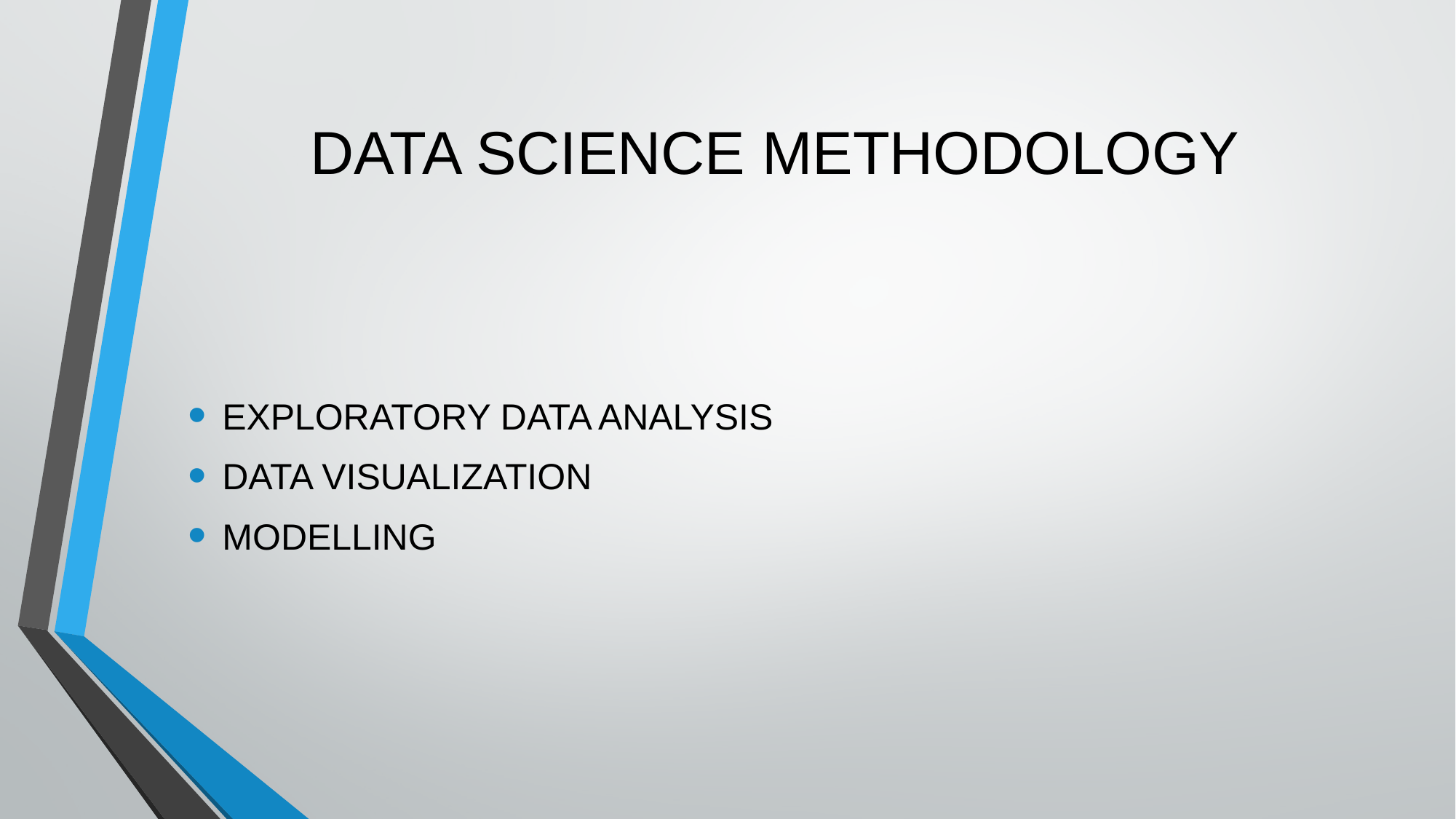

# DATA SCIENCE METHODOLOGY
EXPLORATORY DATA ANALYSIS
DATA VISUALIZATION
MODELLING